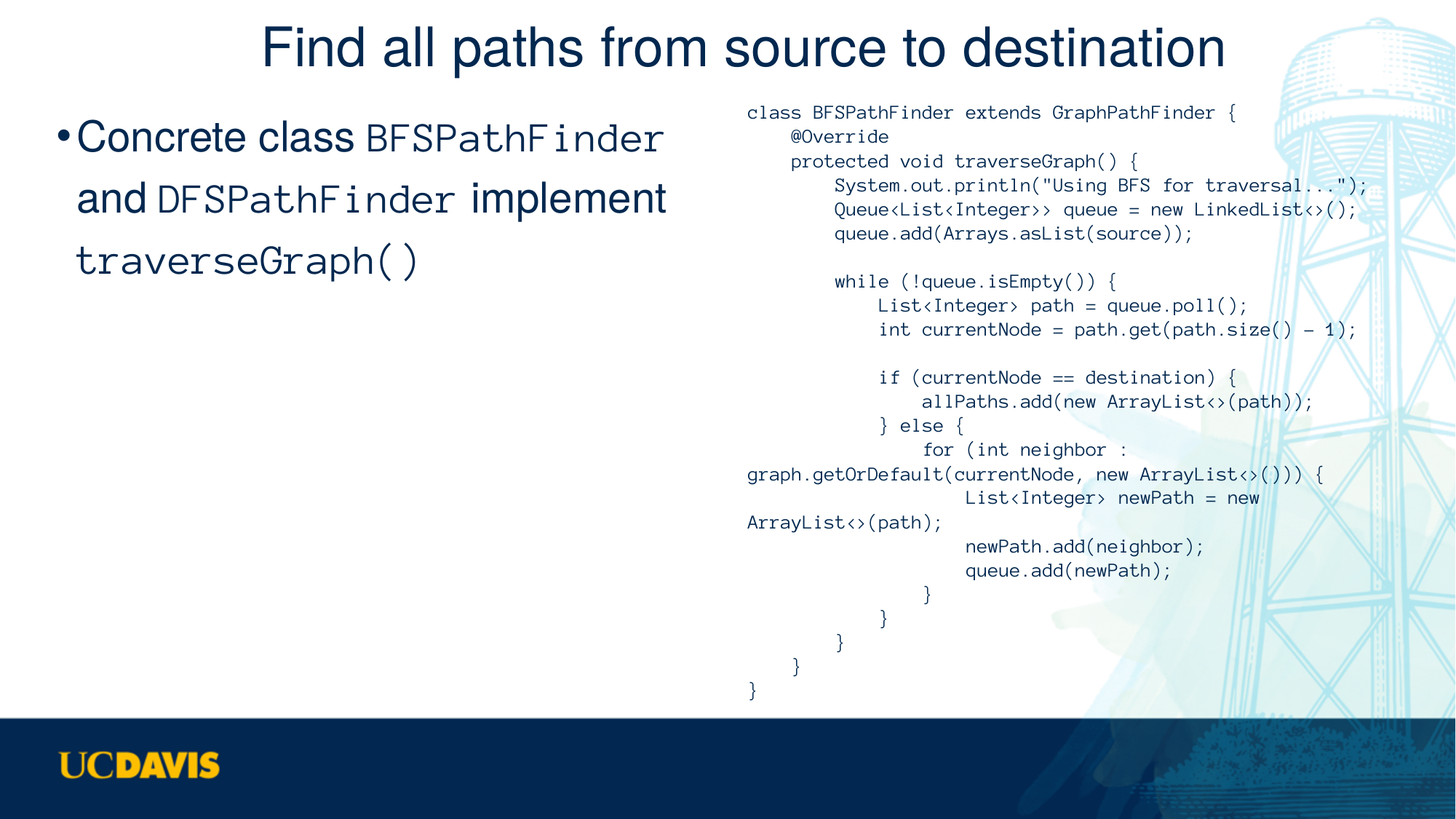

# Find all paths from source to destination
Concrete class BFSPathFinder and DFSPathFinder implement traverseGraph()
class BFSPathFinder extends GraphPathFinder {
    @Override
    protected void traverseGraph() {
        System.out.println("Using BFS for traversal...");
        Queue<List<Integer>> queue = new LinkedList<>();
        queue.add(Arrays.asList(source));

        while (!queue.isEmpty()) {
            List<Integer> path = queue.poll();
            int currentNode = path.get(path.size() - 1);

            if (currentNode == destination) {
                allPaths.add(new ArrayList<>(path));
            } else {
                for (int neighbor : graph.getOrDefault(currentNode, new ArrayList<>())) {
                    List<Integer> newPath = new ArrayList<>(path);
                    newPath.add(neighbor);
                    queue.add(newPath);
                }
            }
        }
    }
}